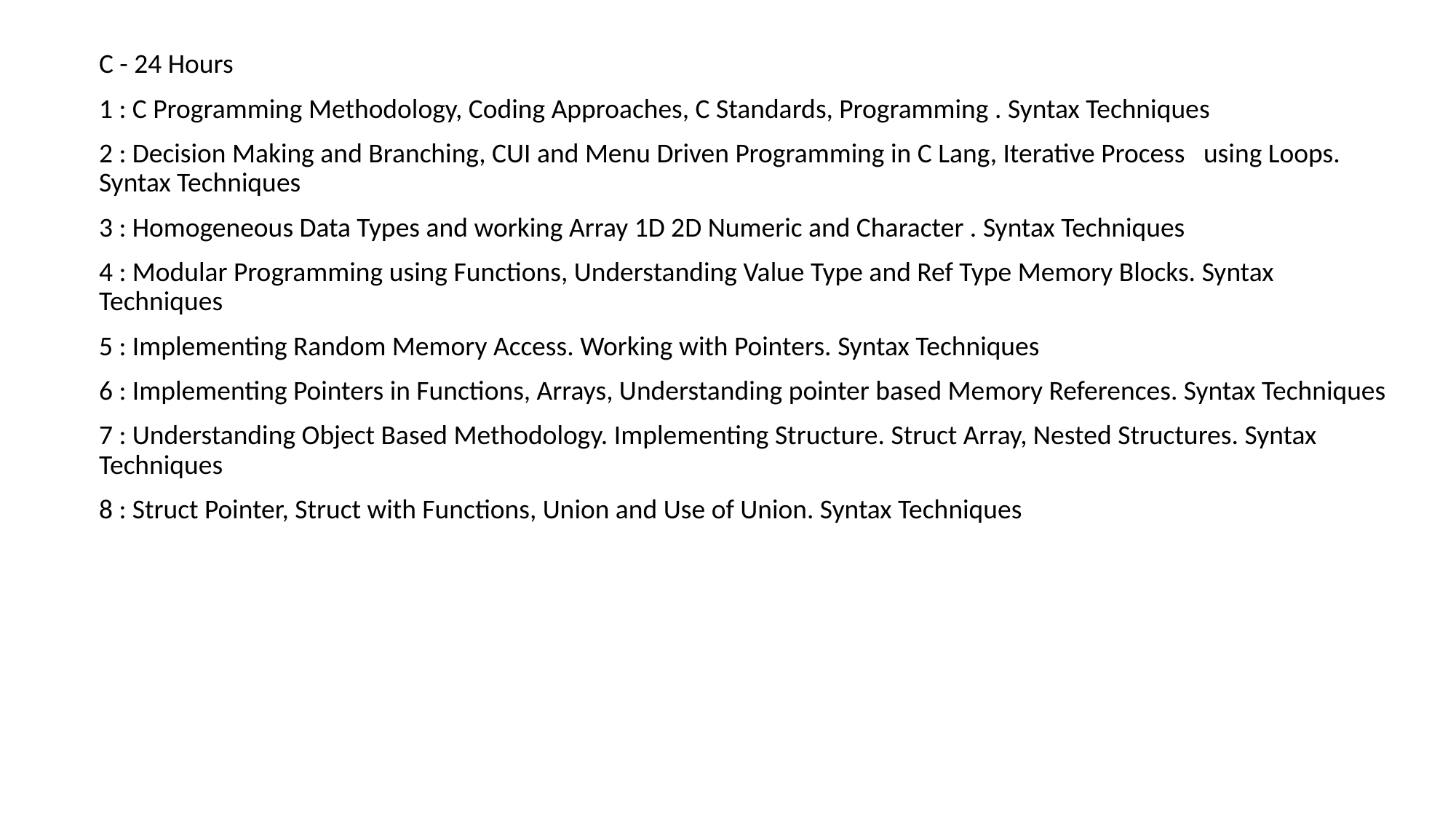

C - 24 Hours
1 : C Programming Methodology, Coding Approaches, C Standards, Programming . Syntax Techniques
2 : Decision Making and Branching, CUI and Menu Driven Programming in C Lang, Iterative Process   using Loops. Syntax Techniques
3 : Homogeneous Data Types and working Array 1D 2D Numeric and Character . Syntax Techniques
4 : Modular Programming using Functions, Understanding Value Type and Ref Type Memory Blocks. Syntax Techniques
5 : Implementing Random Memory Access. Working with Pointers. Syntax Techniques
6 : Implementing Pointers in Functions, Arrays, Understanding pointer based Memory References. Syntax Techniques
7 : Understanding Object Based Methodology. Implementing Structure. Struct Array, Nested Structures. Syntax Techniques
8 : Struct Pointer, Struct with Functions, Union and Use of Union. Syntax Techniques